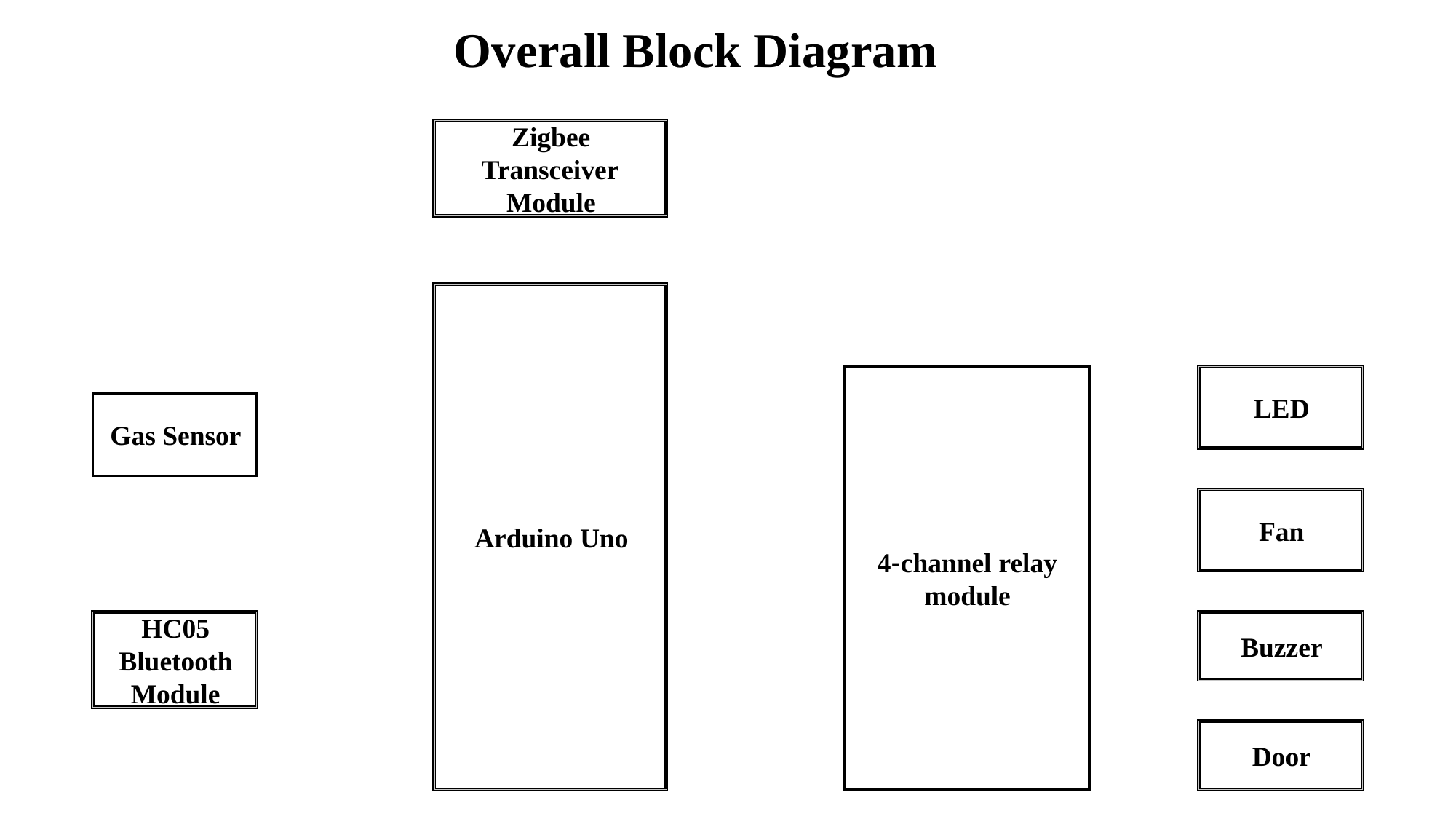

Overall Block Diagram

Zigbee

Transceiver
Module

LED

Gas Sensor

Fan
Arduino Uno
4
-
channel relay
module
HC05

Buzzer
Bluetooth
Module

Door